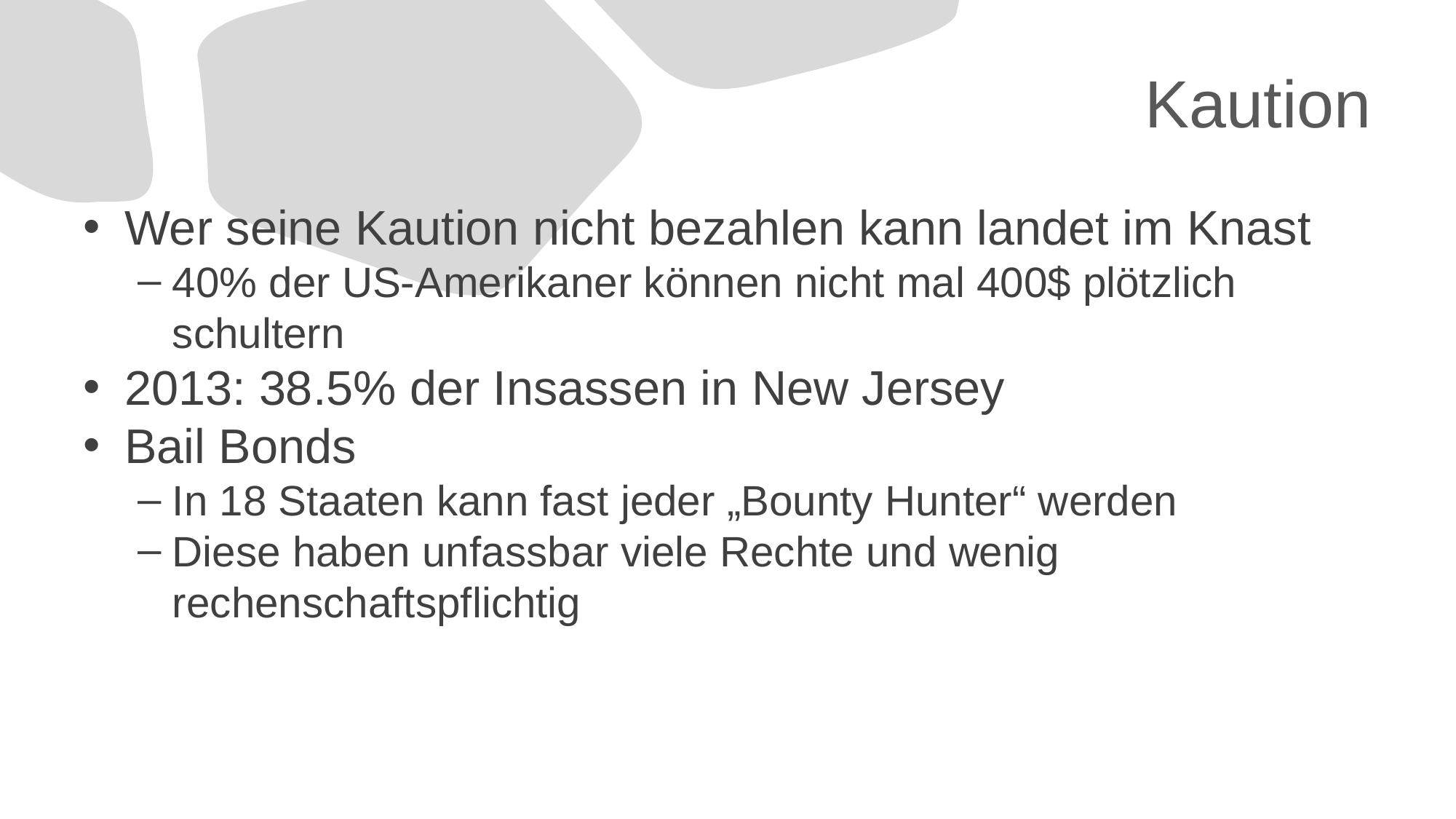

# Kaution
Wer seine Kaution nicht bezahlen kann landet im Knast
40% der US-Amerikaner können nicht mal 400$ plötzlich schultern
2013: 38.5% der Insassen in New Jersey
Bail Bonds
In 18 Staaten kann fast jeder „Bounty Hunter“ werden
Diese haben unfassbar viele Rechte und wenig rechenschaftspflichtig